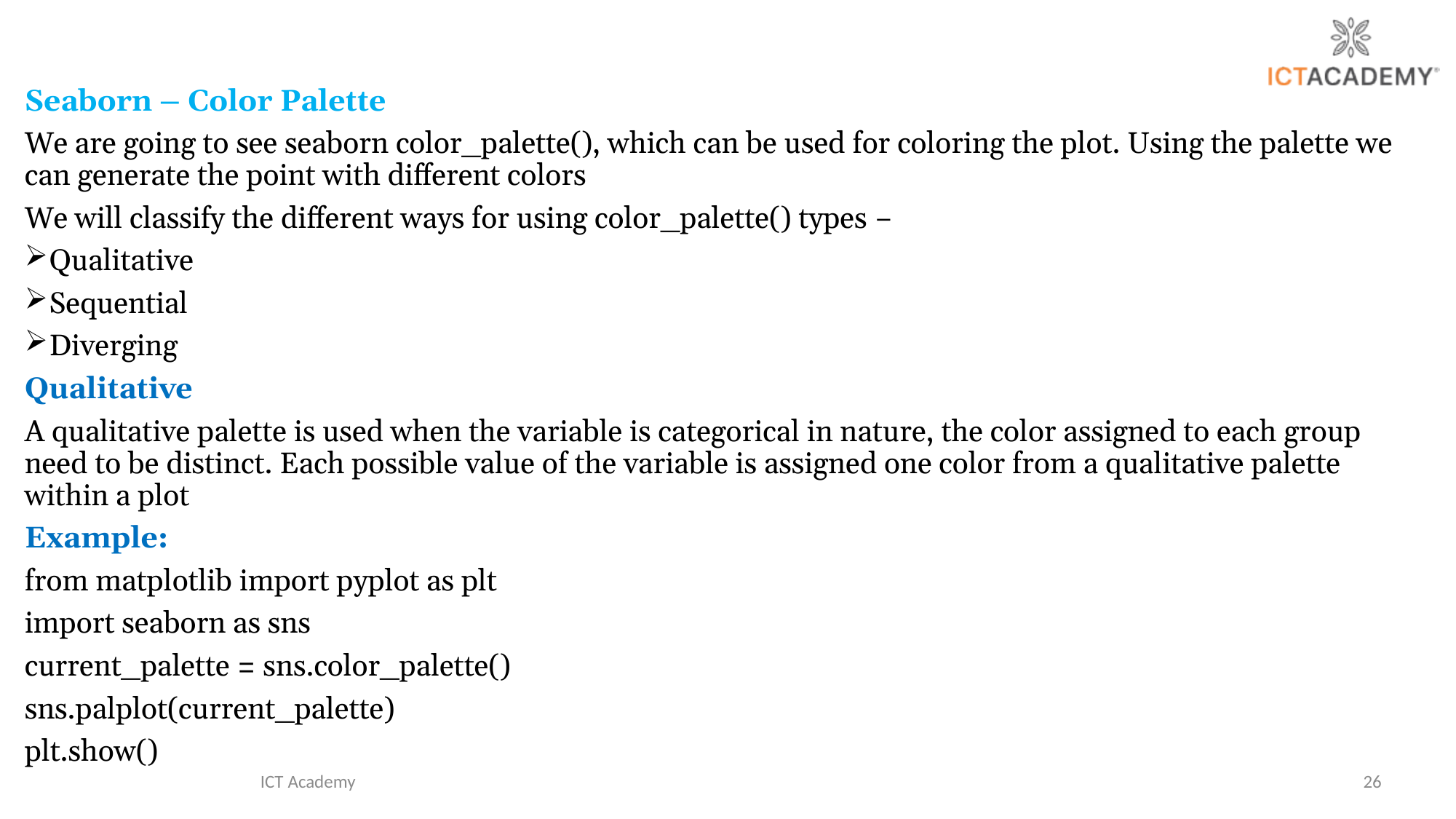

Seaborn – Color Palette
We are going to see seaborn color_palette(), which can be used for coloring the plot. Using the palette we can generate the point with different colors
We will classify the different ways for using color_palette() types −
Qualitative
Sequential
Diverging
Qualitative
A qualitative palette is used when the variable is categorical in nature, the color assigned to each group need to be distinct. Each possible value of the variable is assigned one color from a qualitative palette within a plot
Example:
from matplotlib import pyplot as plt
import seaborn as sns
current_palette = sns.color_palette()
sns.palplot(current_palette)
plt.show()
ICT Academy
26